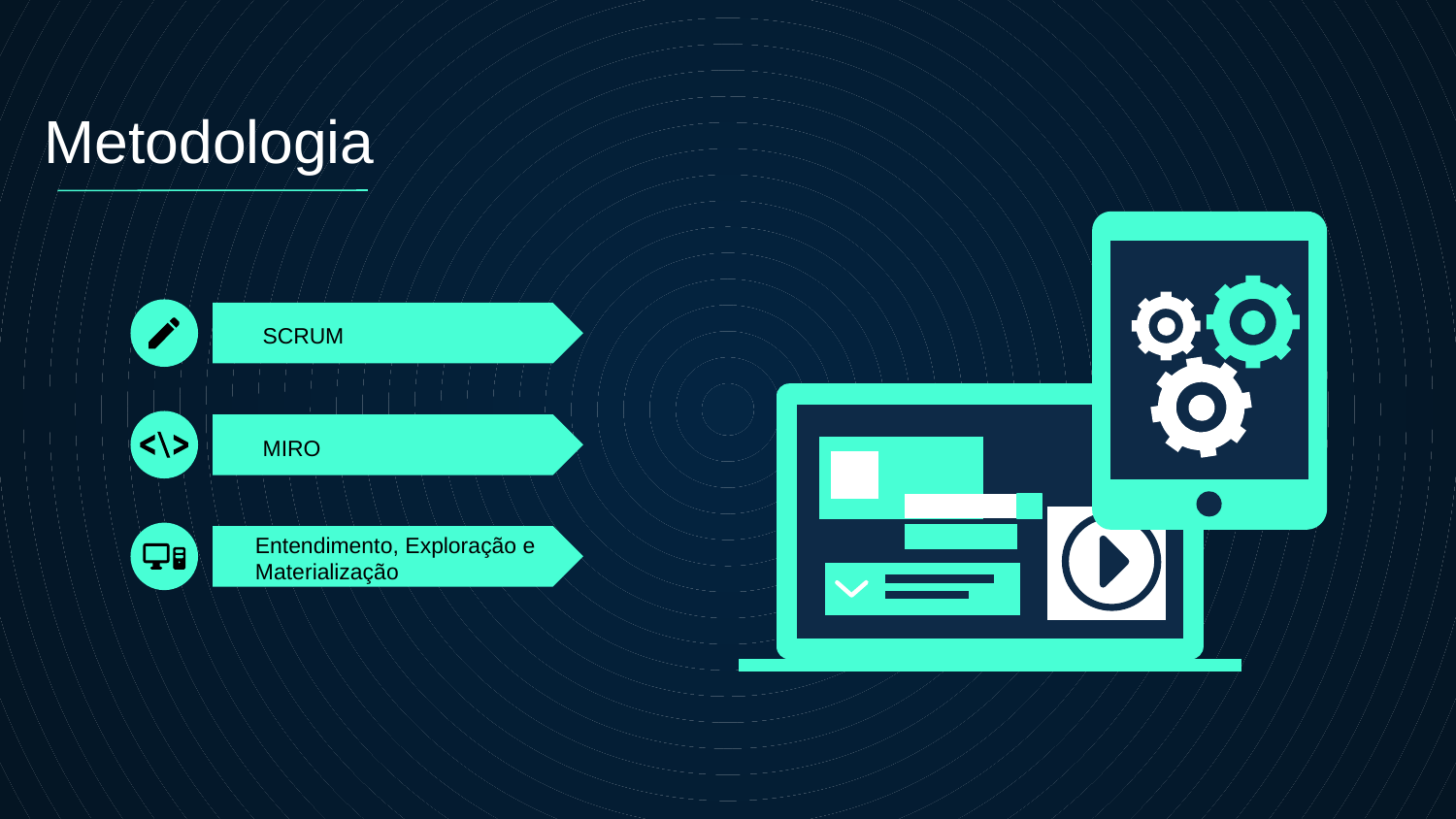

Metodologia

# SCRUM

MIRO

Entendimento, Exploração e Materialização